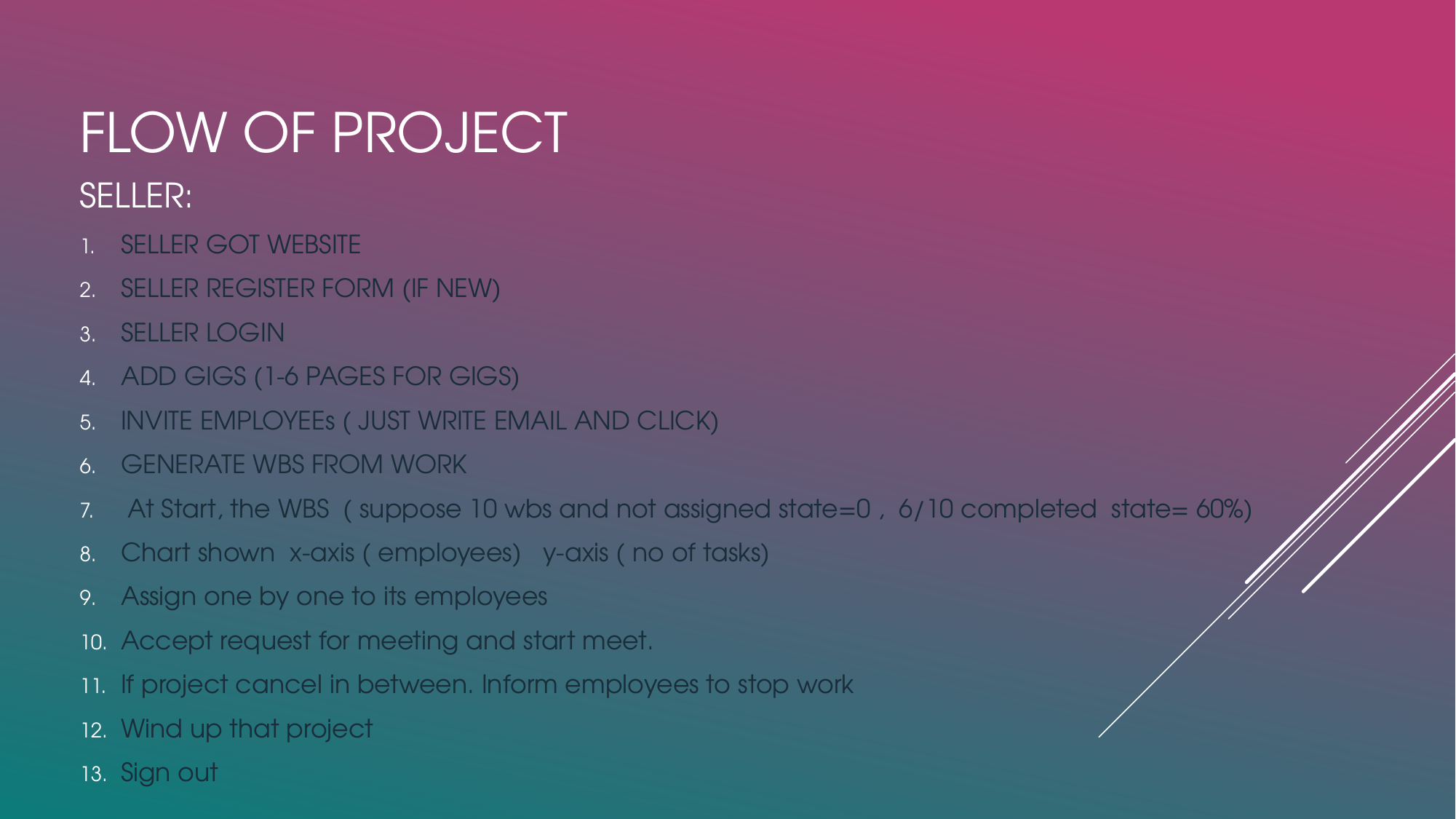

# FLOW OF PROJECT
SELLER:
SELLER GOT WEBSITE
SELLER REGISTER FORM (IF NEW)
SELLER LOGIN
ADD GIGS (1-6 PAGES FOR GIGS)
INVITE EMPLOYEEs ( JUST WRITE EMAIL AND CLICK)
GENERATE WBS FROM WORK
 At Start, the WBS  ( suppose 10 wbs and not assigned state=0 ,  6/10 completed  state= 60%)
Chart shown  x-axis ( employees)   y-axis ( no of tasks)
Assign one by one to its employees
Accept request for meeting and start meet.
If project cancel in between. Inform employees to stop work
Wind up that project
Sign out